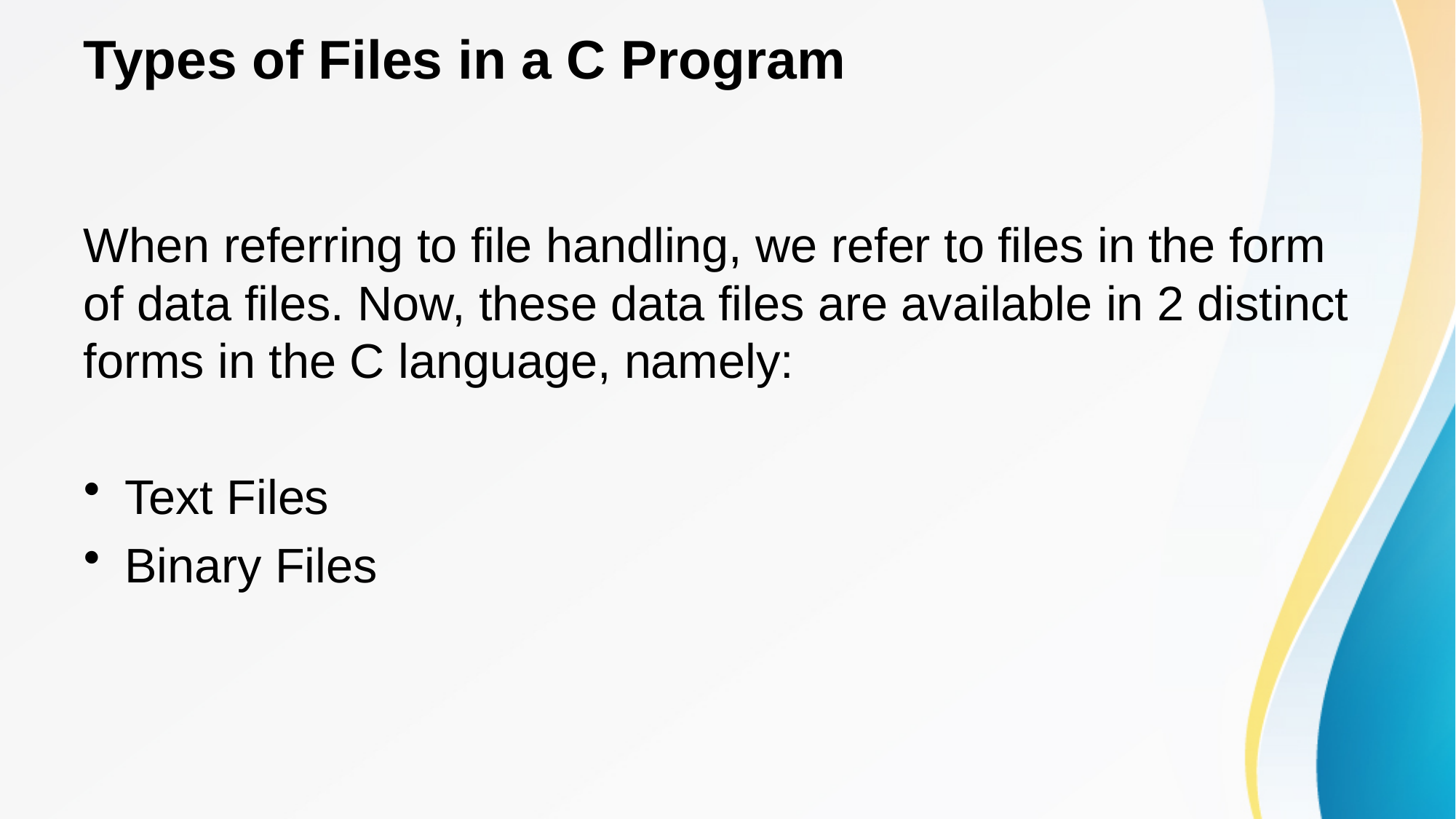

# Types of Files in a C Program

When referring to file handling, we refer to files in the form of data files. Now, these data files are available in 2 distinct forms in the C language, namely:

Text Files
Binary Files